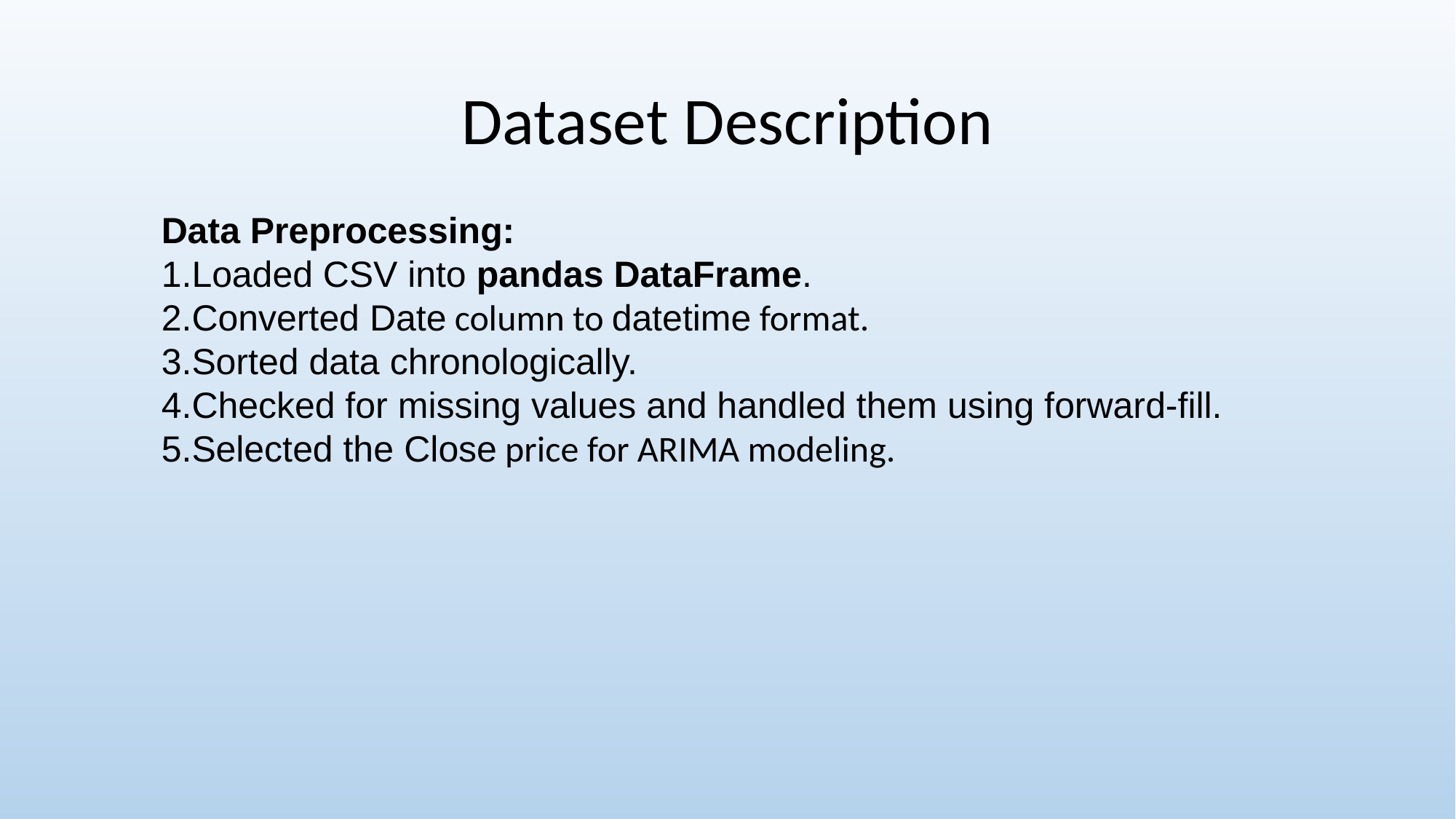

# Dataset Description
Data Preprocessing:
Loaded CSV into pandas DataFrame.
Converted Date column to datetime format.
Sorted data chronologically.
Checked for missing values and handled them using forward-fill.
Selected the Close price for ARIMA modeling.